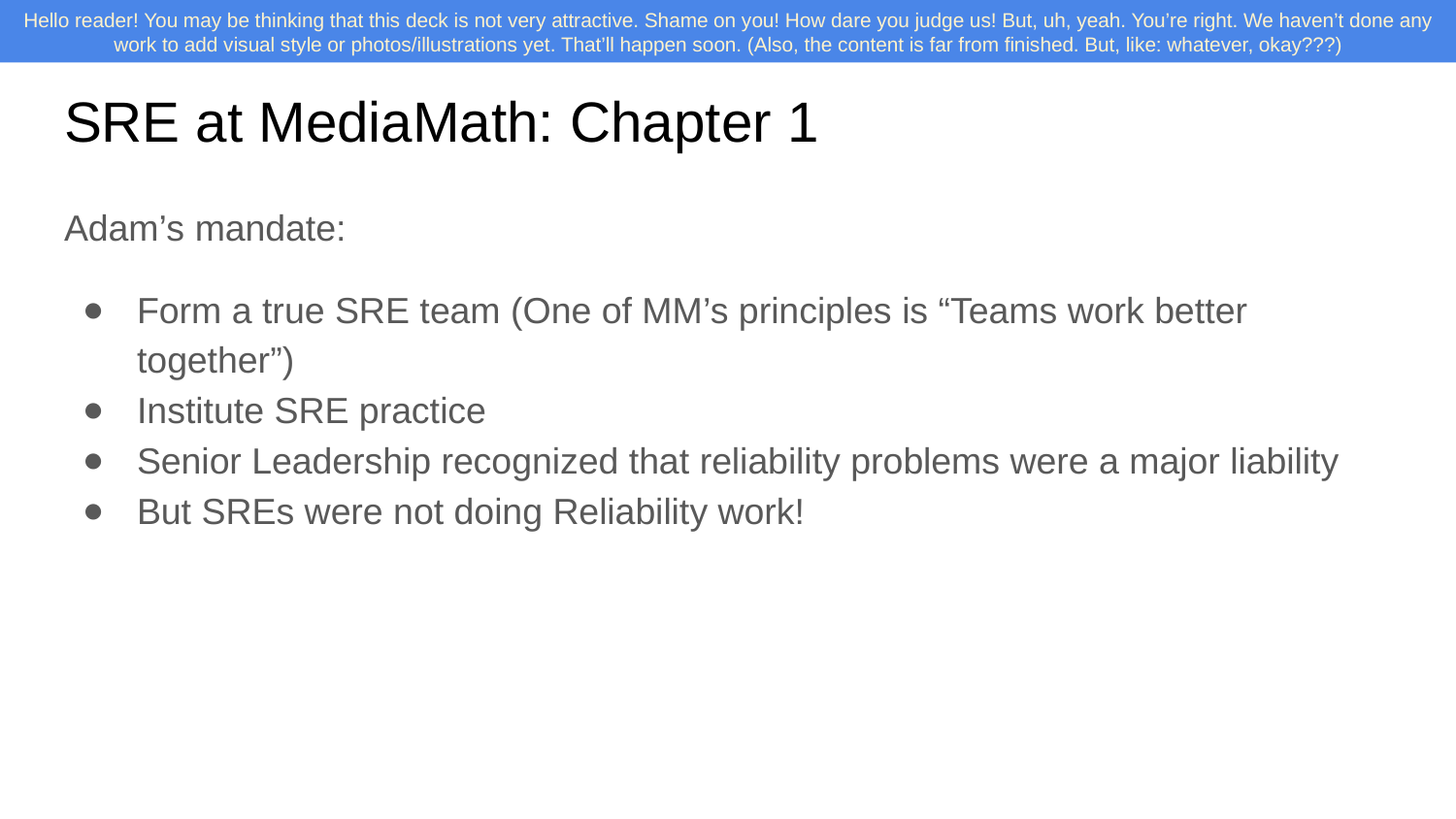

# SRE at MediaMath: Chapter 1
Adam’s mandate:
Form a true SRE team (One of MM’s principles is “Teams work better together”)
Institute SRE practice
Senior Leadership recognized that reliability problems were a major liability
But SREs were not doing Reliability work!